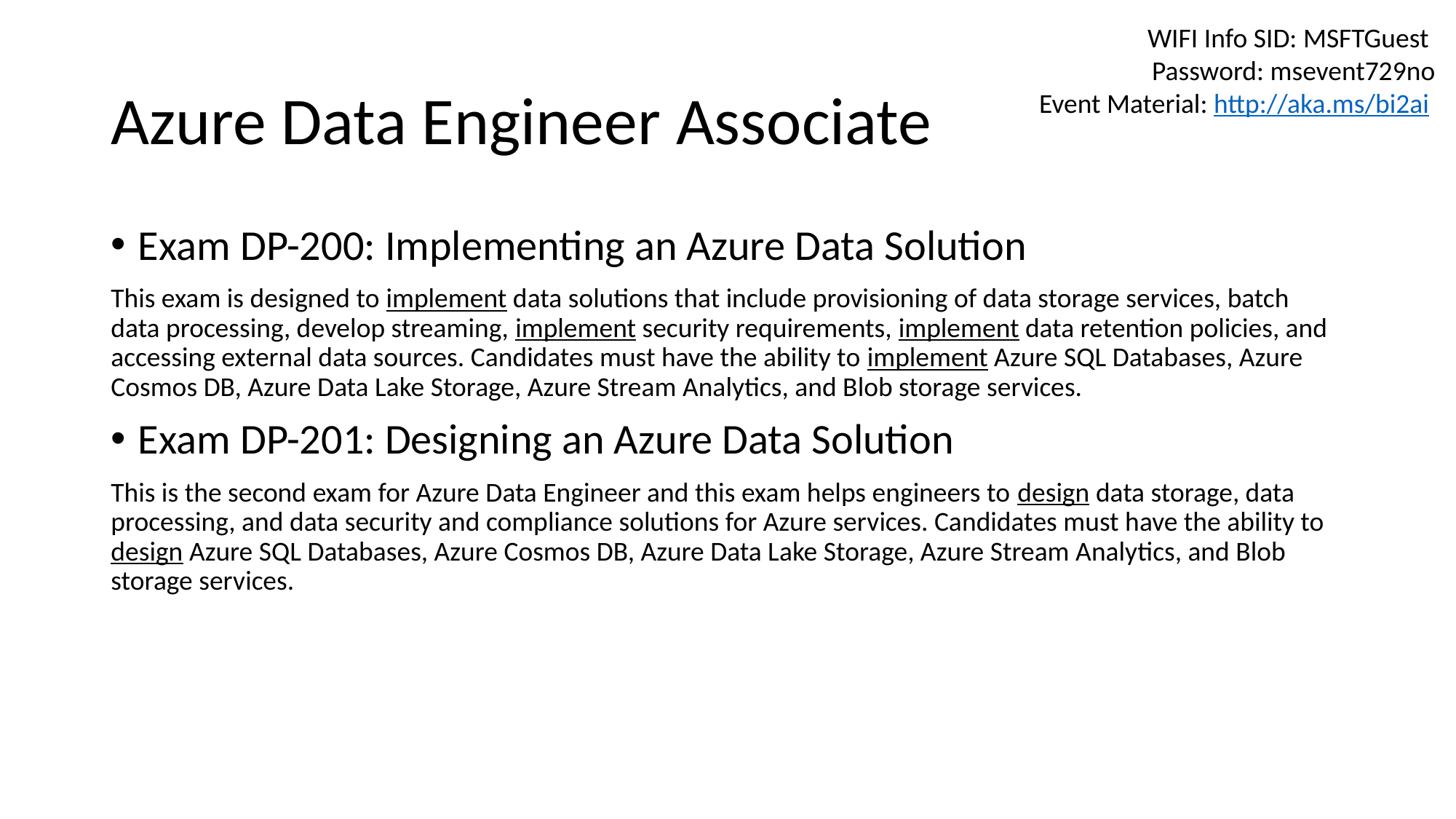

# Azure Data Engineer Associate
Exam DP-200: Implementing an Azure Data Solution
This exam is designed to implement data solutions that include provisioning of data storage services, batch data processing, develop streaming, implement security requirements, implement data retention policies, and accessing external data sources. Candidates must have the ability to implement Azure SQL Databases, Azure Cosmos DB, Azure Data Lake Storage, Azure Stream Analytics, and Blob storage services.
Exam DP-201: Designing an Azure Data Solution
This is the second exam for Azure Data Engineer and this exam helps engineers to design data storage, data processing, and data security and compliance solutions for Azure services. Candidates must have the ability to design Azure SQL Databases, Azure Cosmos DB, Azure Data Lake Storage, Azure Stream Analytics, and Blob storage services.